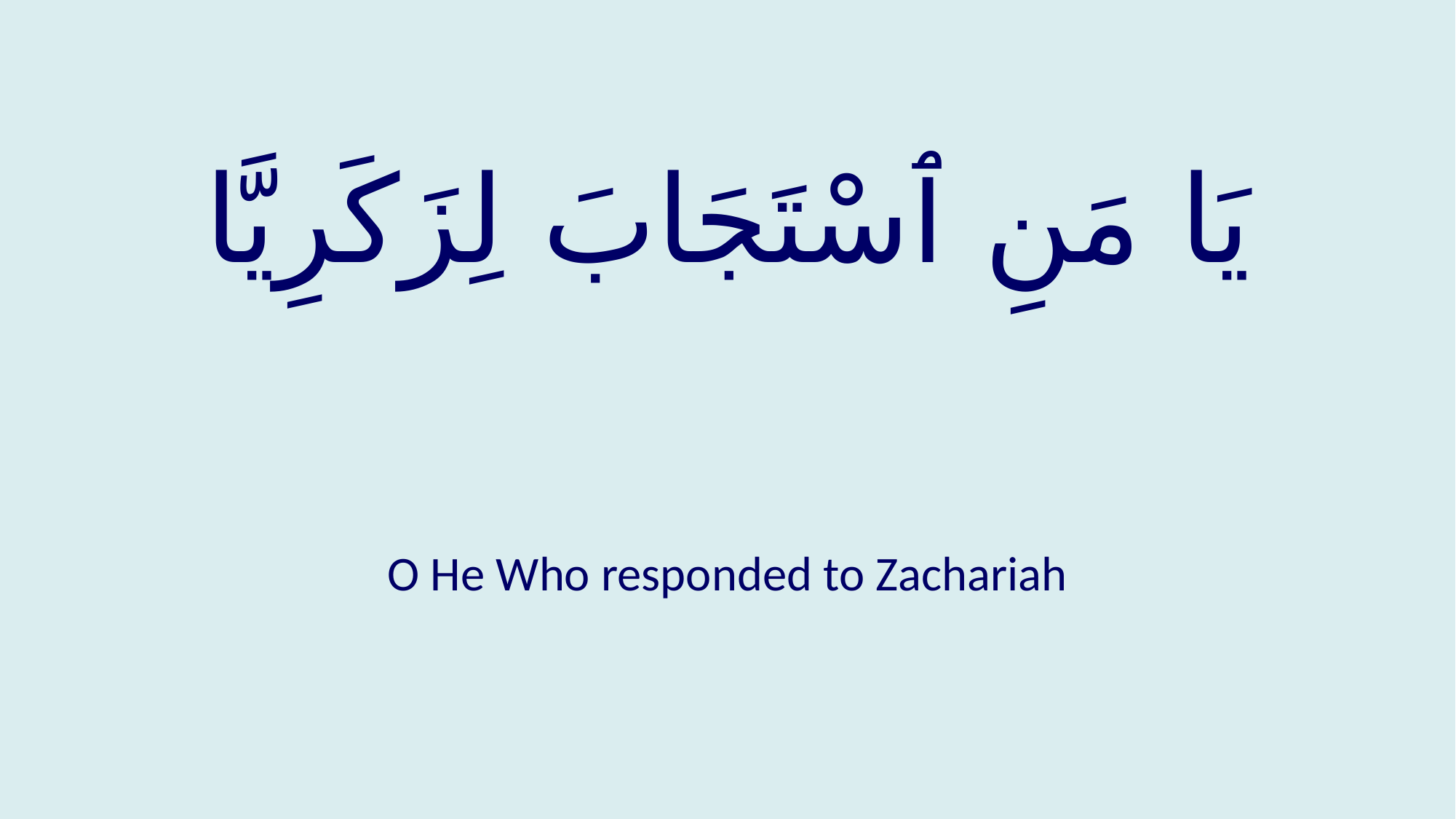

# يَا مَنِ ٱسْتَجَابَ لِزَكَرِيَّا
O He Who responded to Zachariah